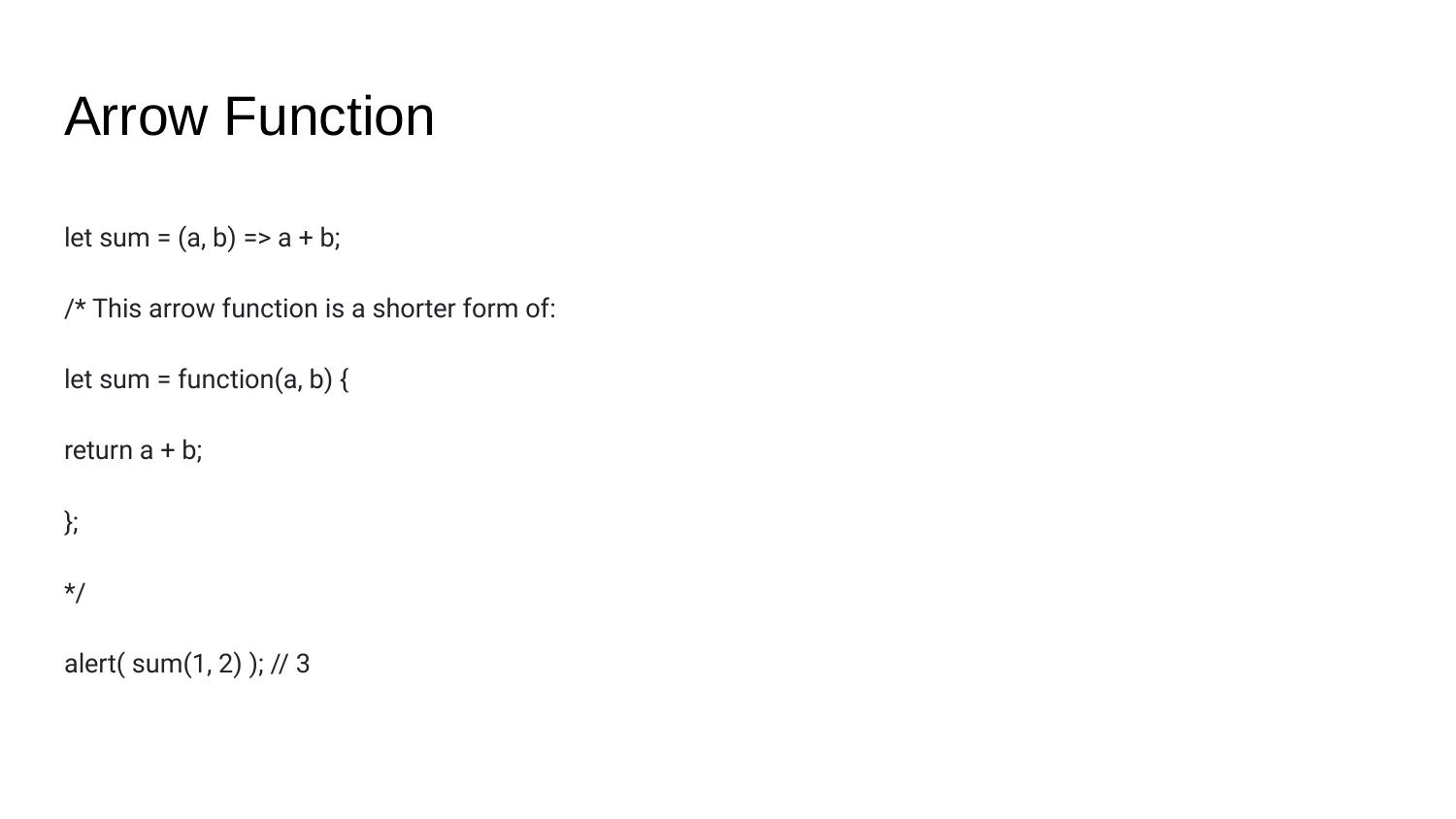

# Arrow Function
let sum = (a, b) => a + b;
/* This arrow function is a shorter form of:
let sum = function(a, b) {
return a + b;
};
*/
alert( sum(1, 2) ); // 3